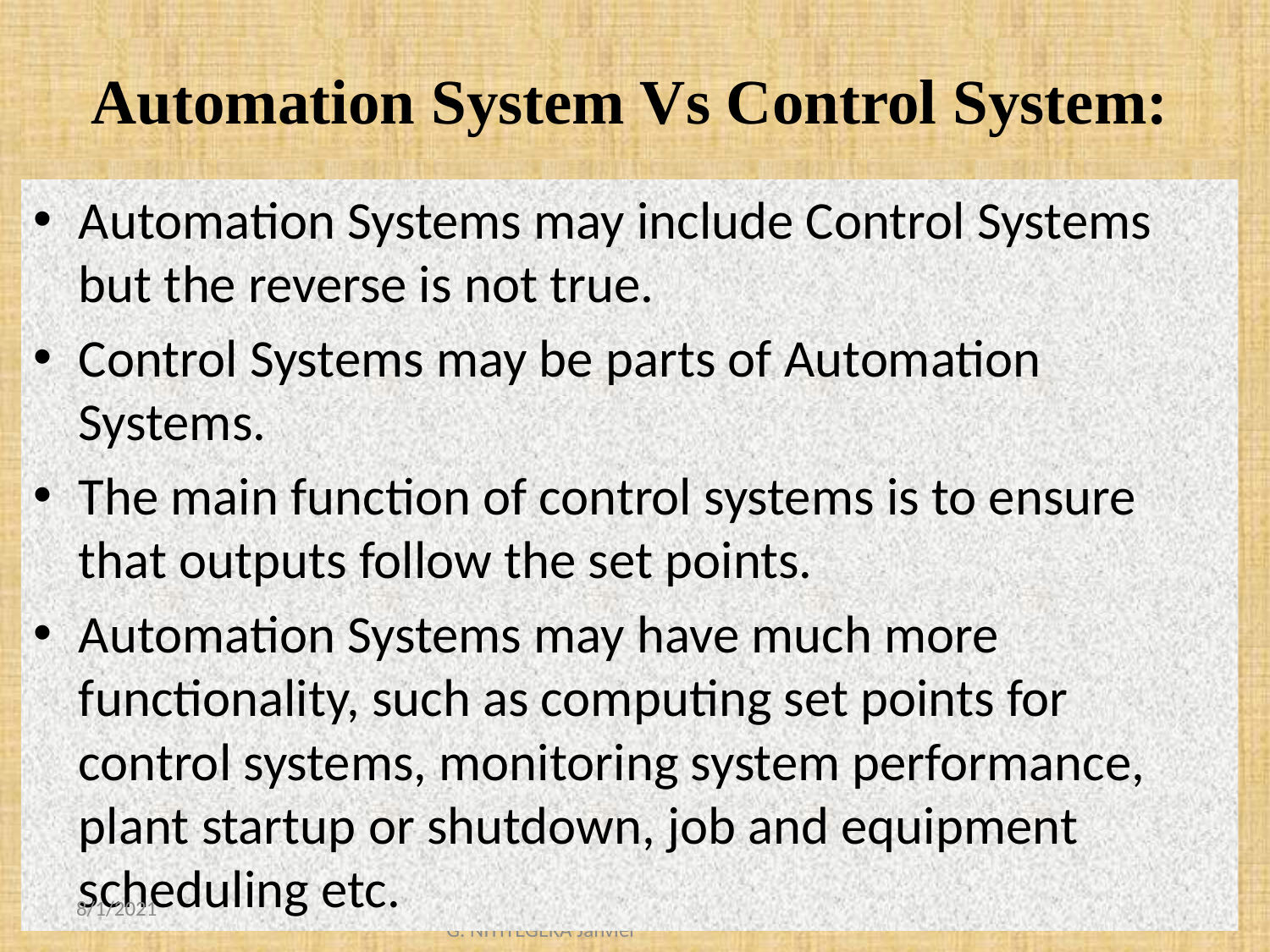

# Automation System Vs Control System:
Automation Systems may include Control Systems but the reverse is not true.
Control Systems may be parts of Automation Systems.
The main function of control systems is to ensure that outputs follow the set points.
Automation Systems may have much more functionality, such as computing set points for control systems, monitoring system performance, plant startup or shutdown, job and equipment scheduling etc.

8/1/2021
AUTOMATION CONTROL SYSTEM /           ENG. NIYITEGEKA Janvier